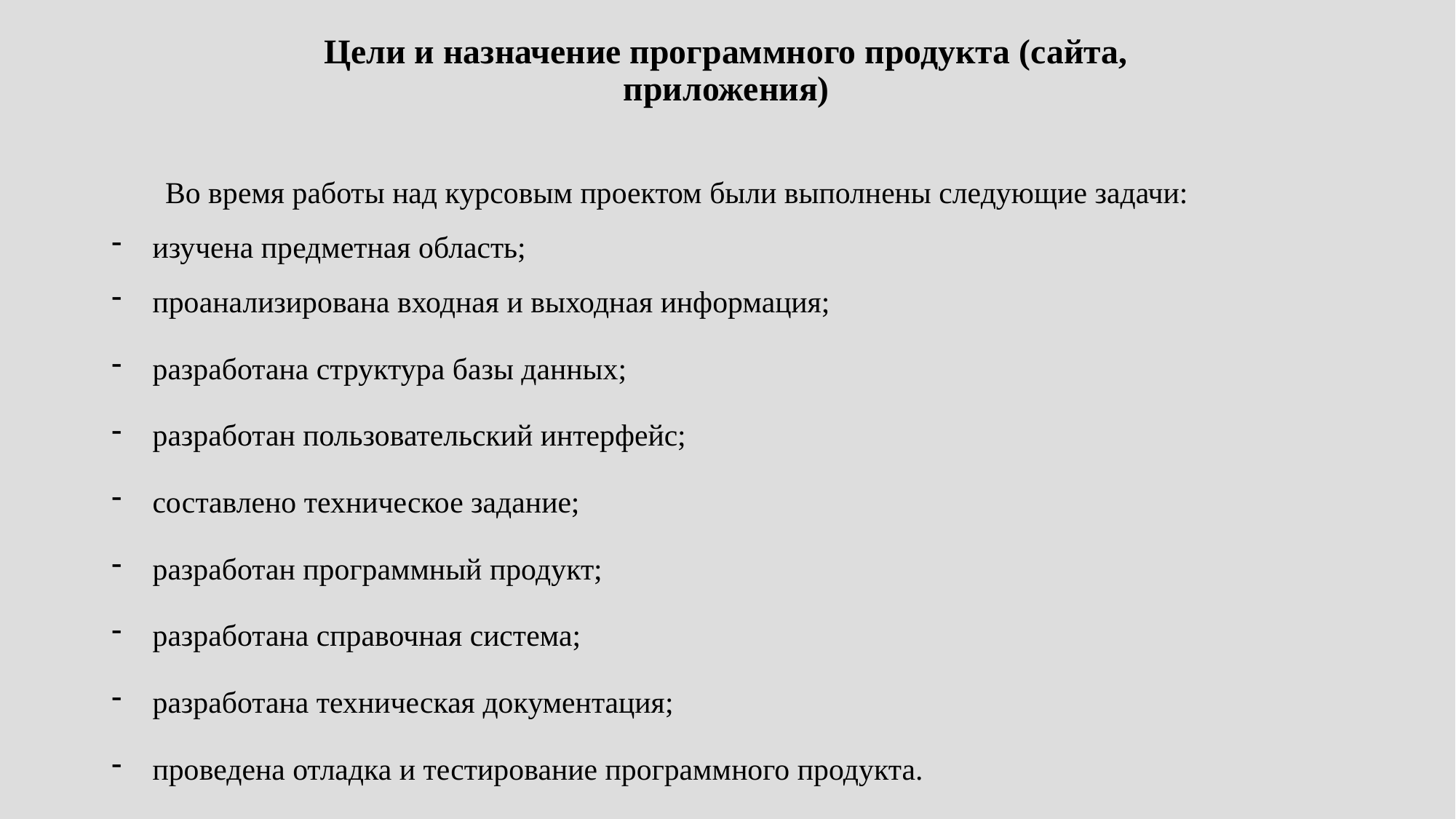

# Цели и назначение программного продукта (сайта, приложения)
Во время работы над курсовым проектом были выполнены следующие задачи:
изучена предметная область;
проанализирована входная и выходная информация;
разработана структура базы данных;
разработан пользовательский интерфейс;
составлено техническое задание;
разработан программный продукт;
разработана справочная система;
разработана техническая документация;
проведена отладка и тестирование программного продукта.